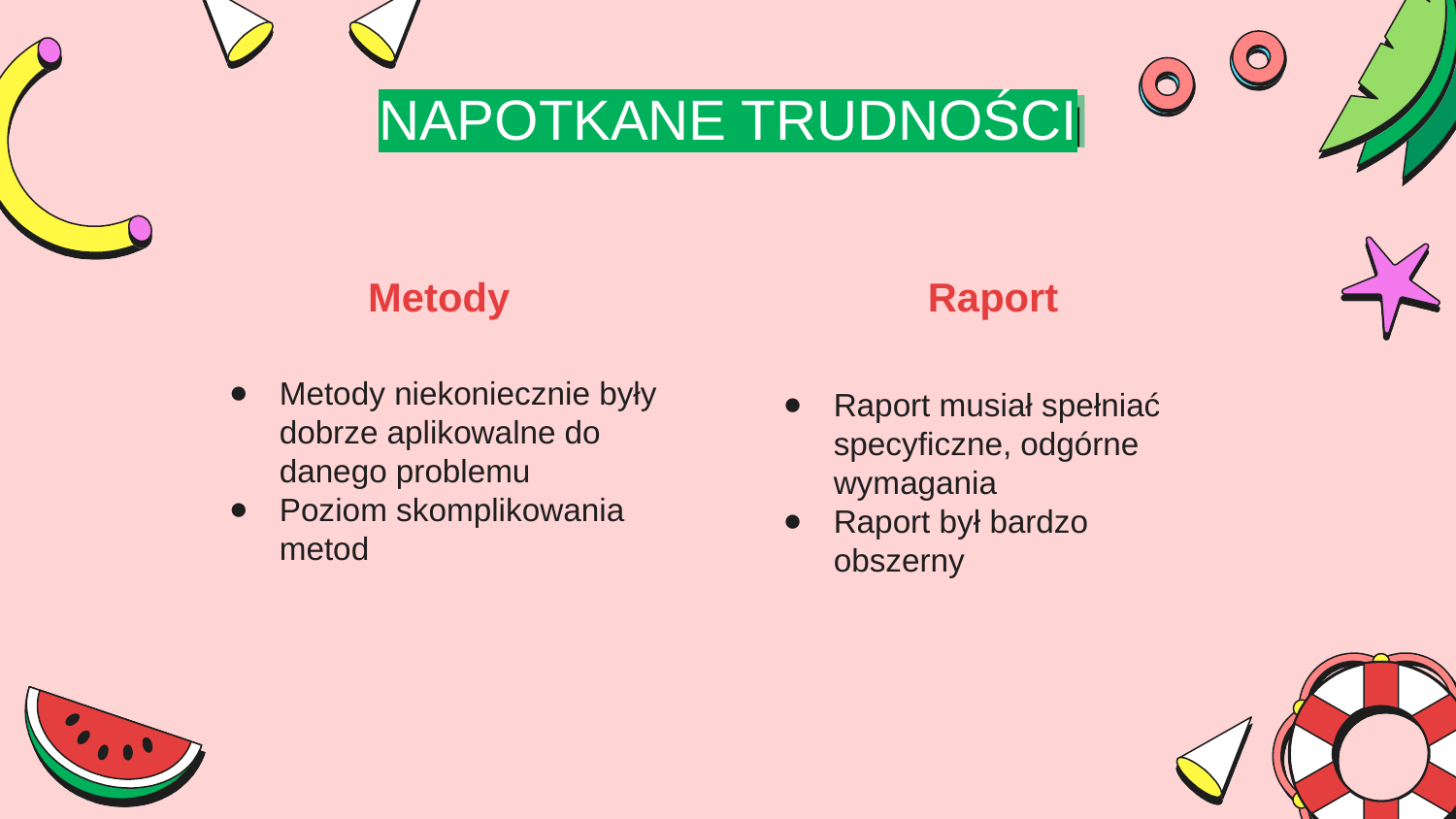

# NAPOTKANE TRUDNOŚCI
Metody
Raport
Metody niekoniecznie były dobrze aplikowalne do danego problemu
Poziom skomplikowania metod
Raport musiał spełniać specyficzne, odgórne  wymagania
Raport był bardzo obszerny